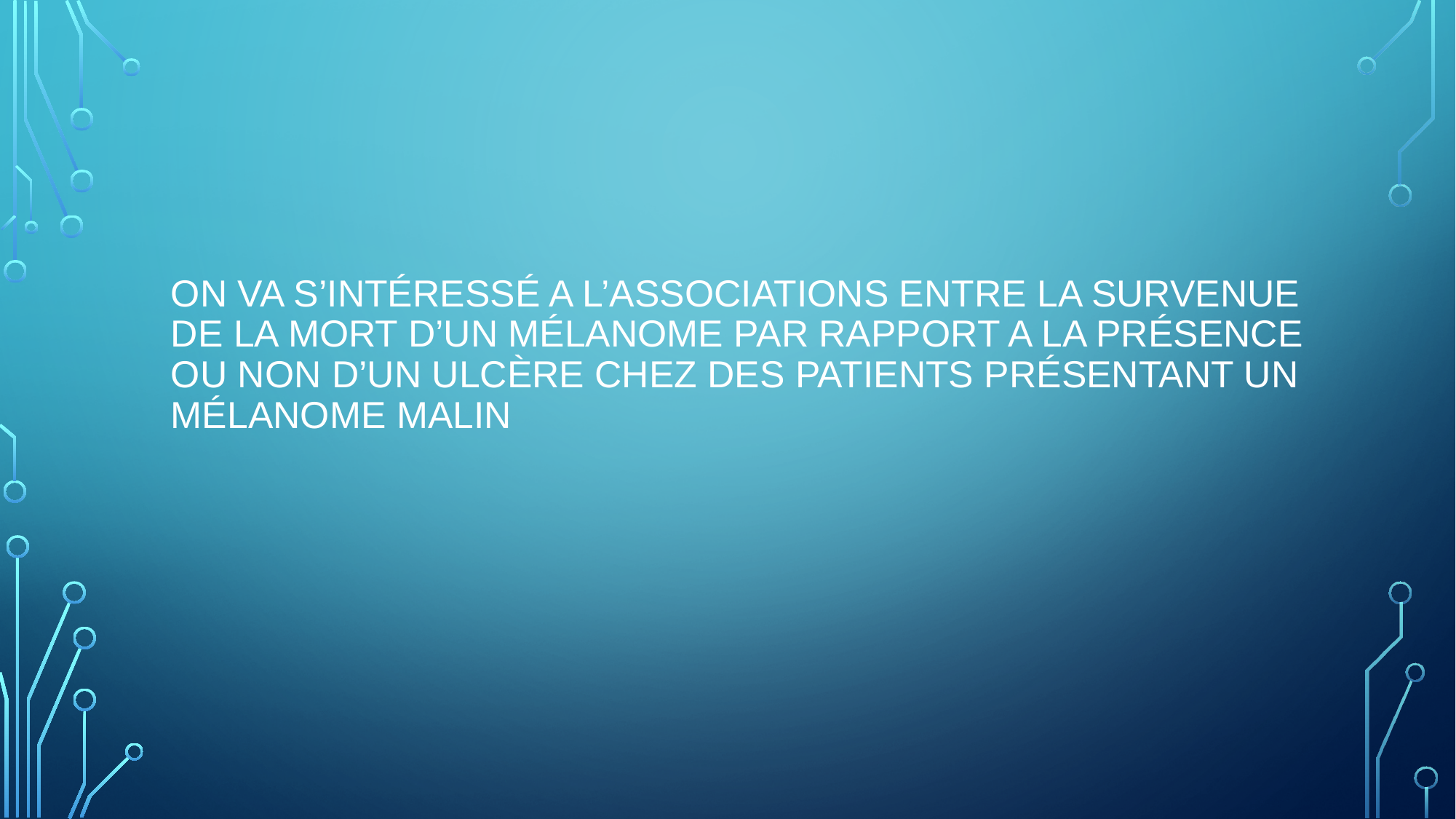

# On va s’intéressé a l’associations entre la survenue de la mort d’un mélanome par rapport a la présence ou non d’un ulcère chez des patients présentant un mélanome malin